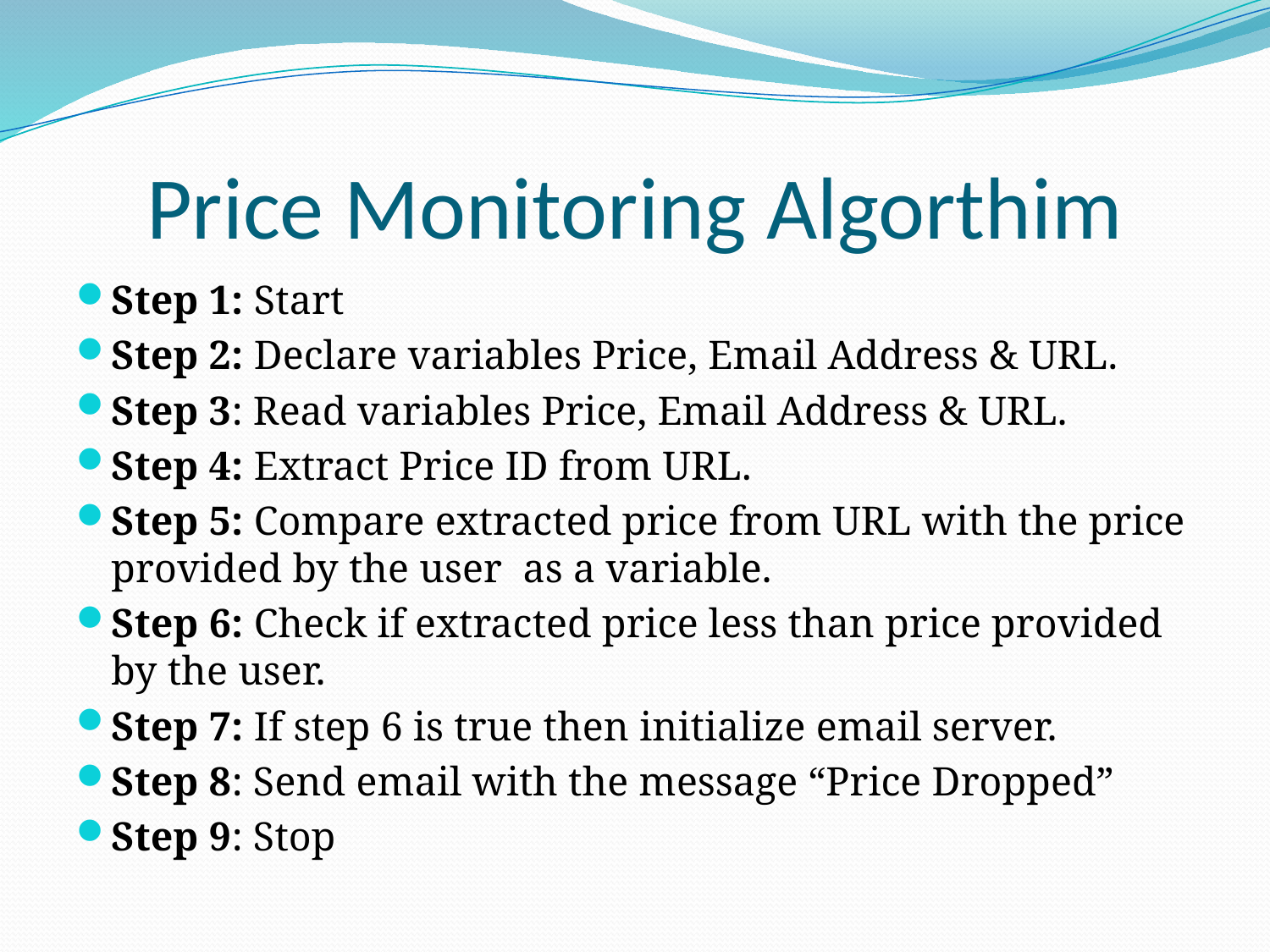

# Price Monitoring Algorthim
Step 1: Start
Step 2: Declare variables Price, Email Address & URL.
Step 3: Read variables Price, Email Address & URL.
Step 4: Extract Price ID from URL.
Step 5: Compare extracted price from URL with the price provided by the user  as a variable.
Step 6: Check if extracted price less than price provided by the user.
Step 7: If step 6 is true then initialize email server.
Step 8: Send email with the message “Price Dropped”
Step 9: Stop